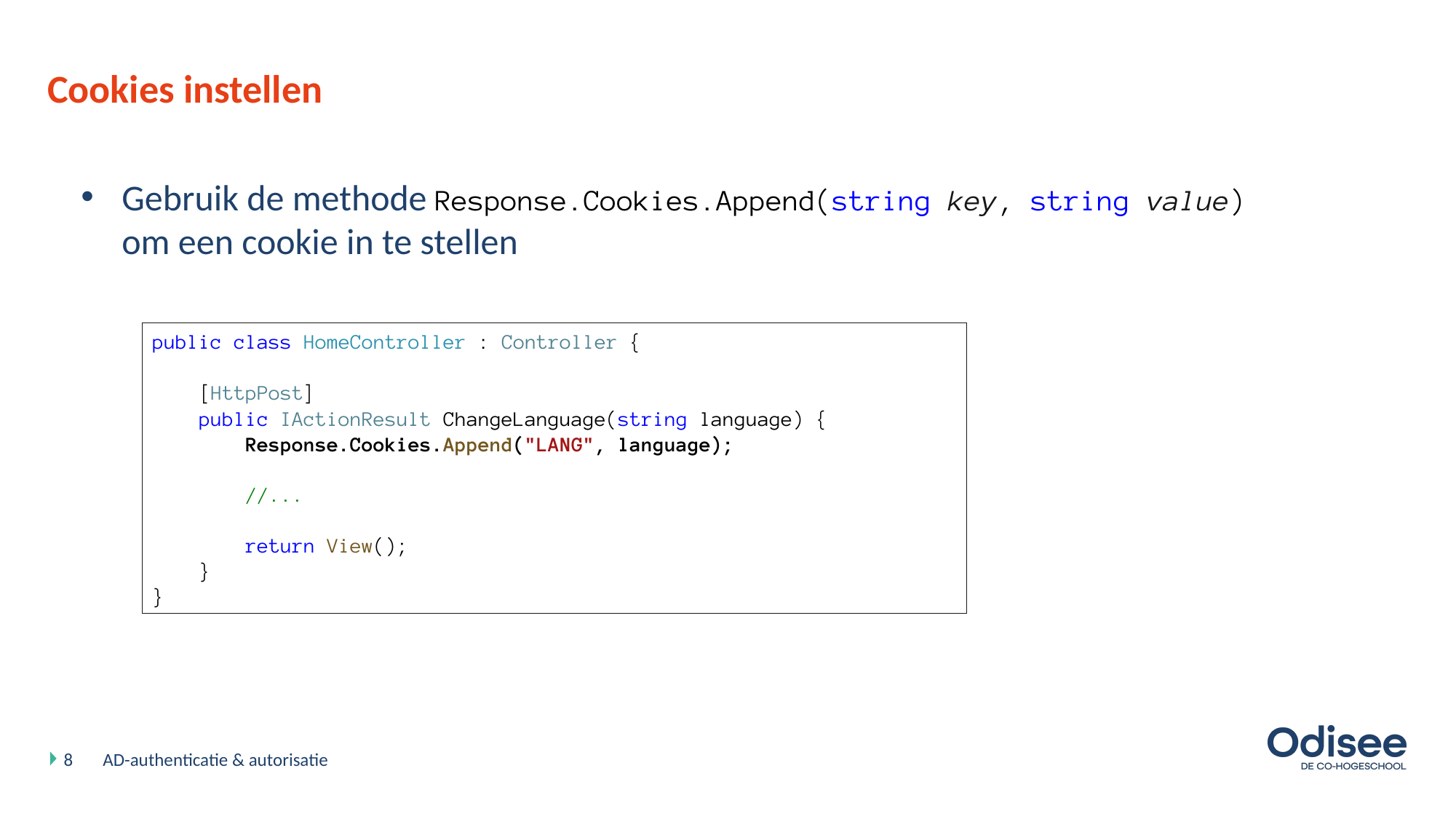

# Cookies instellen
Gebruik de methode Response.Cookies.Append(string key, string value)
om een cookie in te stellen
public class HomeController : Controller {

    [HttpPost]
    public IActionResult ChangeLanguage(string language) {
        Response.Cookies.Append("LANG", language);

        //...

        return View();
    }
}
8
AD-authenticatie & autorisatie